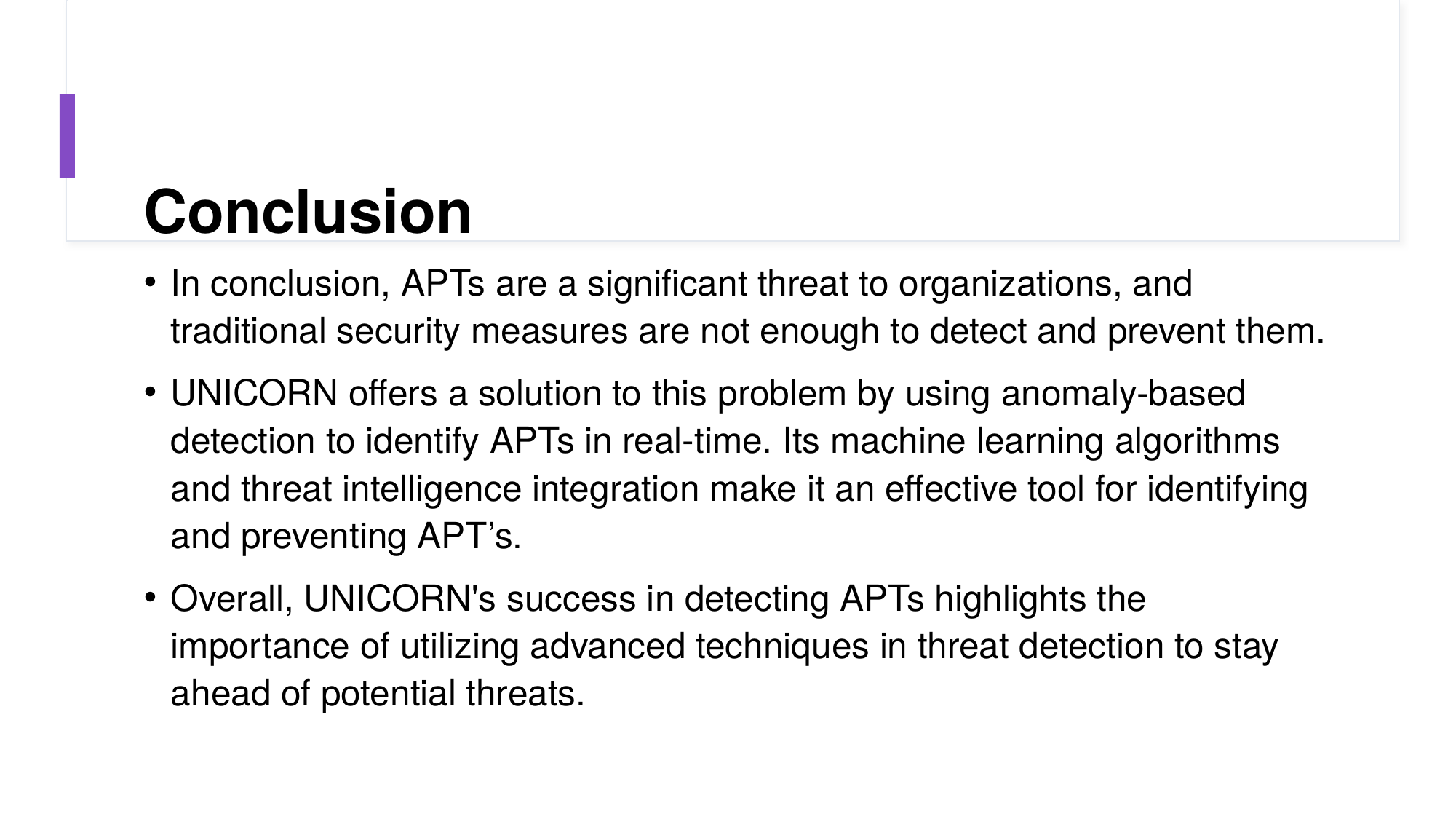

# Conclusion
In conclusion, APTs are a significant threat to organizations, and traditional security measures are not enough to detect and prevent them.
UNICORN offers a solution to this problem by using anomaly-based detection to identify APTs in real-time. Its machine learning algorithms and threat intelligence integration make it an effective tool for identifying and preventing APT’s.
Overall, UNICORN's success in detecting APTs highlights the importance of utilizing advanced techniques in threat detection to stay ahead of potential threats.